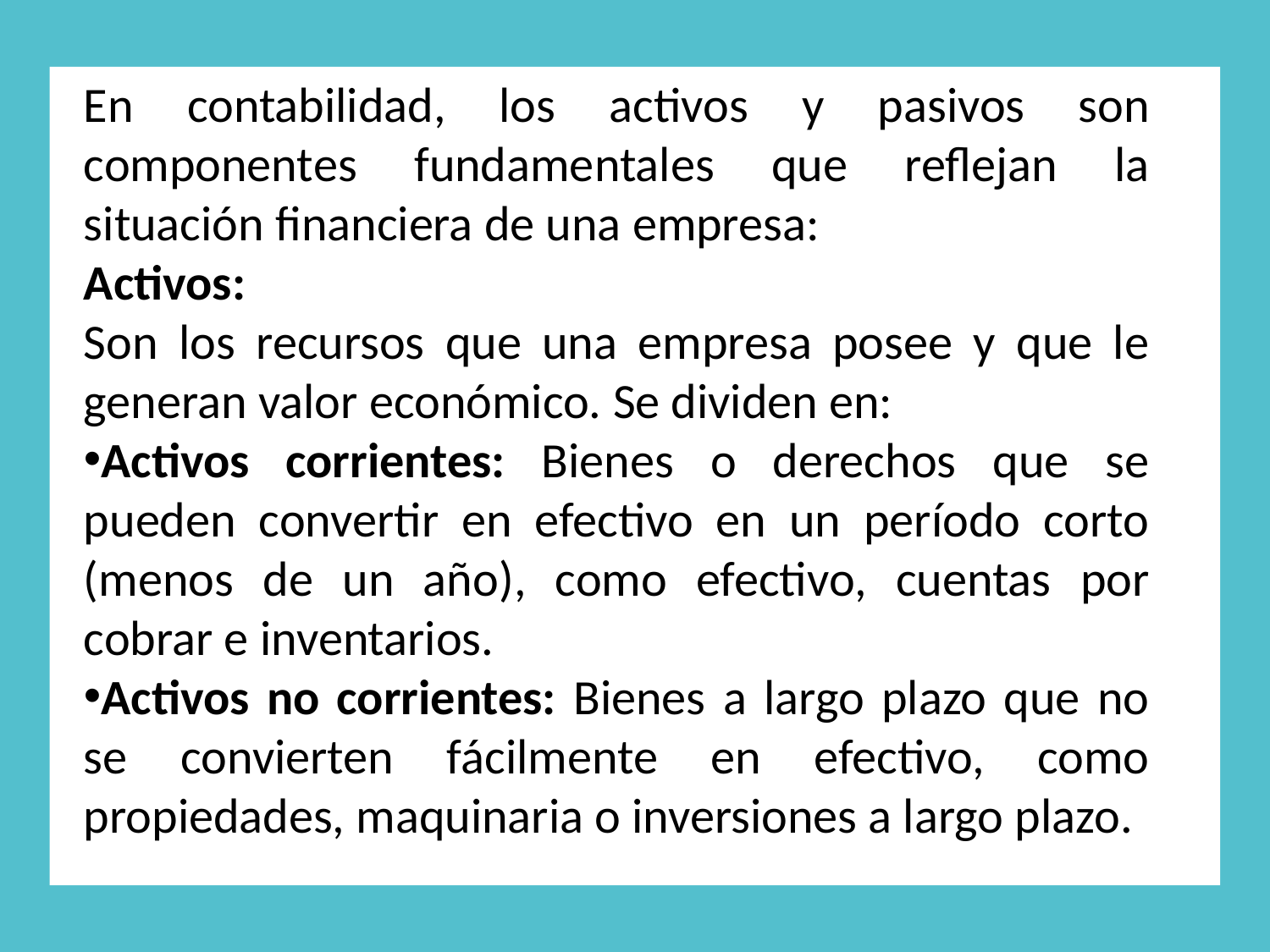

En contabilidad, los activos y pasivos son componentes fundamentales que reflejan la situación financiera de una empresa:
Activos:
Son los recursos que una empresa posee y que le generan valor económico. Se dividen en:
Activos corrientes: Bienes o derechos que se pueden convertir en efectivo en un período corto (menos de un año), como efectivo, cuentas por cobrar e inventarios.
Activos no corrientes: Bienes a largo plazo que no se convierten fácilmente en efectivo, como propiedades, maquinaria o inversiones a largo plazo.